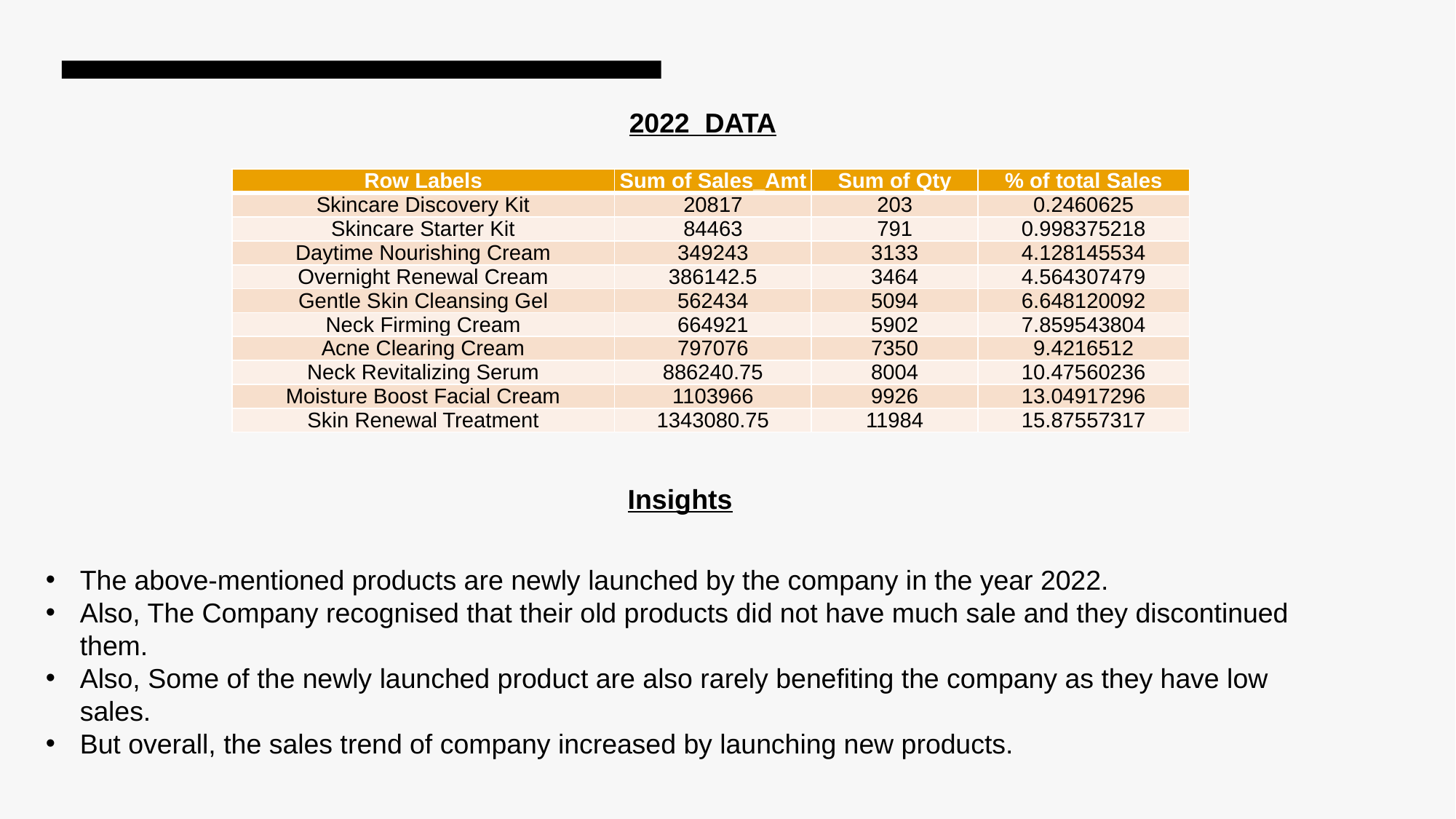

2022  DATA

| Row Labels | Sum of Sales\_Amt | Sum of Qty | % of total Sales |
| --- | --- | --- | --- |
| Skincare Discovery Kit | 20817 | 203 | 0.2460625 |
| Skincare Starter Kit | 84463 | 791 | 0.998375218 |
| Daytime Nourishing Cream | 349243 | 3133 | 4.128145534 |
| Overnight Renewal Cream | 386142.5 | 3464 | 4.564307479 |
| Gentle Skin Cleansing Gel | 562434 | 5094 | 6.648120092 |
| Neck Firming Cream | 664921 | 5902 | 7.859543804 |
| Acne Clearing Cream | 797076 | 7350 | 9.4216512 |
| Neck Revitalizing Serum | 886240.75 | 8004 | 10.47560236 |
| Moisture Boost Facial Cream | 1103966 | 9926 | 13.04917296 |
| Skin Renewal Treatment | 1343080.75 | 11984 | 15.87557317 |
Insights
The above-mentioned products are newly launched by the company in the year 2022.
Also, The Company recognised that their old products did not have much sale and they discontinued them.
Also, Some of the newly launched product are also rarely benefiting the company as they have low sales.
But overall, the sales trend of company increased by launching new products.